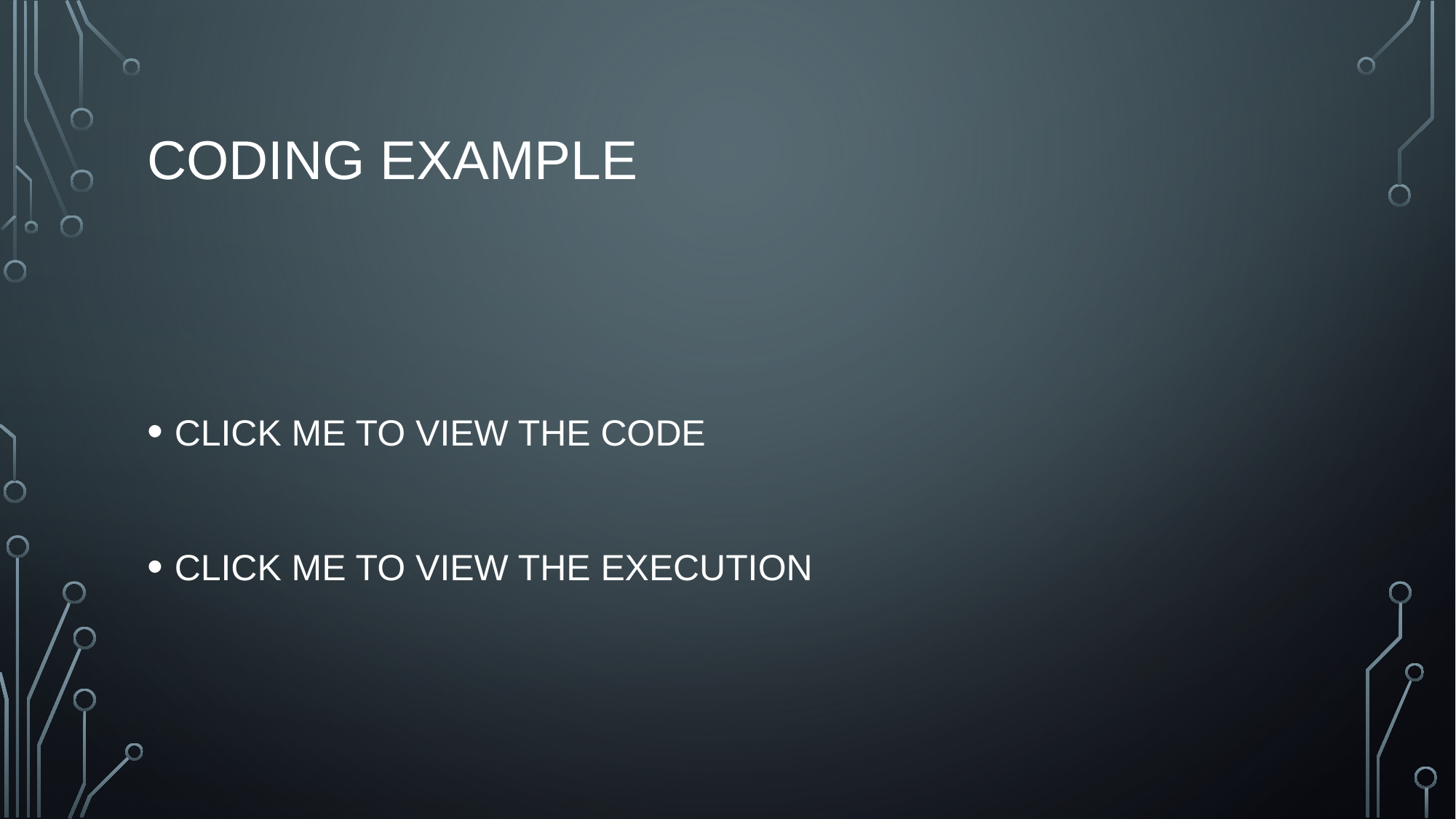

# Coding example

CLICK ME TO VIEW THE CODE

CLICK ME TO VIEW THE EXECUTION